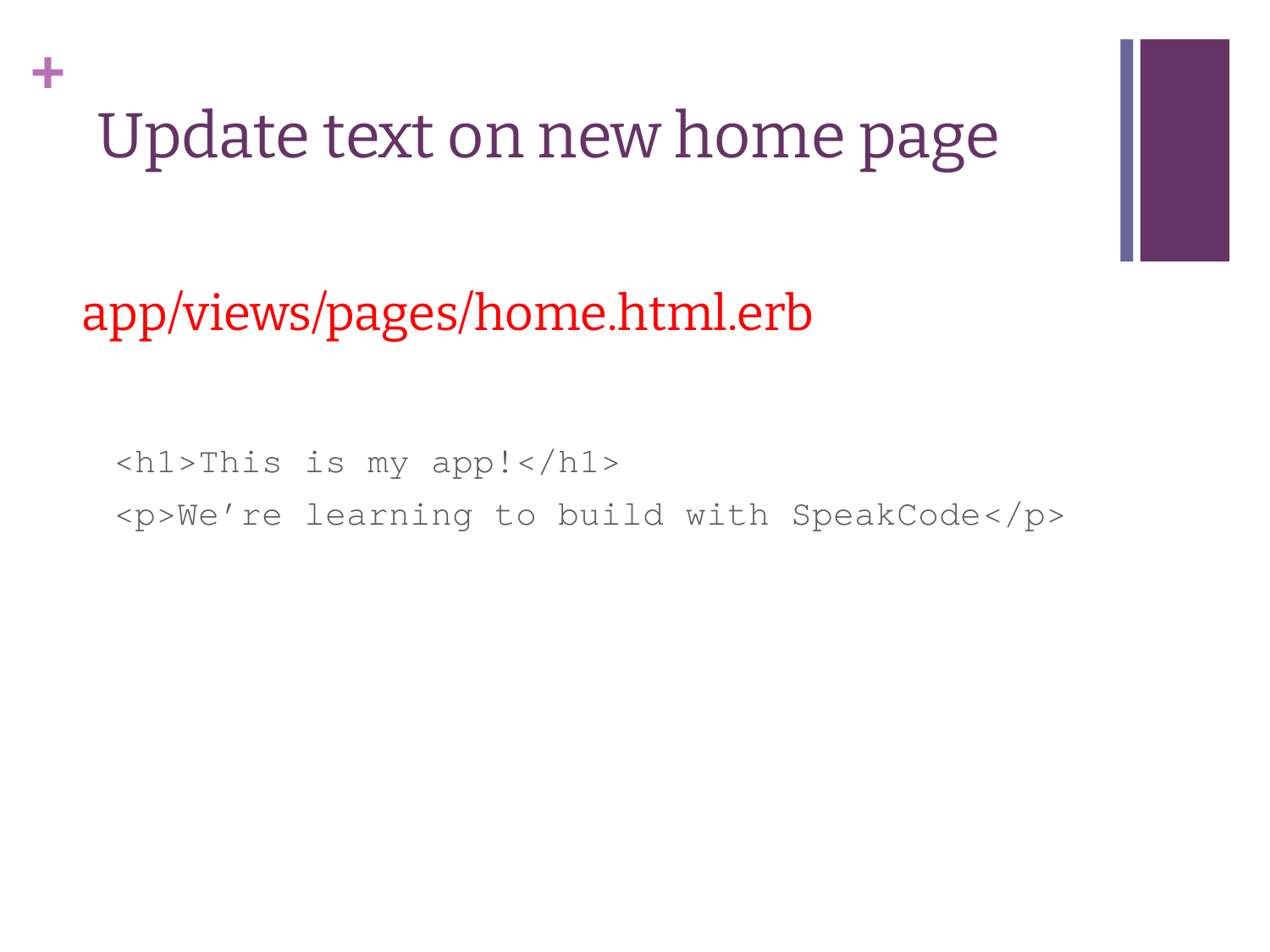

# Update text on new home page
app/views/pages/home.html.erb

<h1>This is my app!</h1>
<p>We’re learning to build with SpeakCode</p>